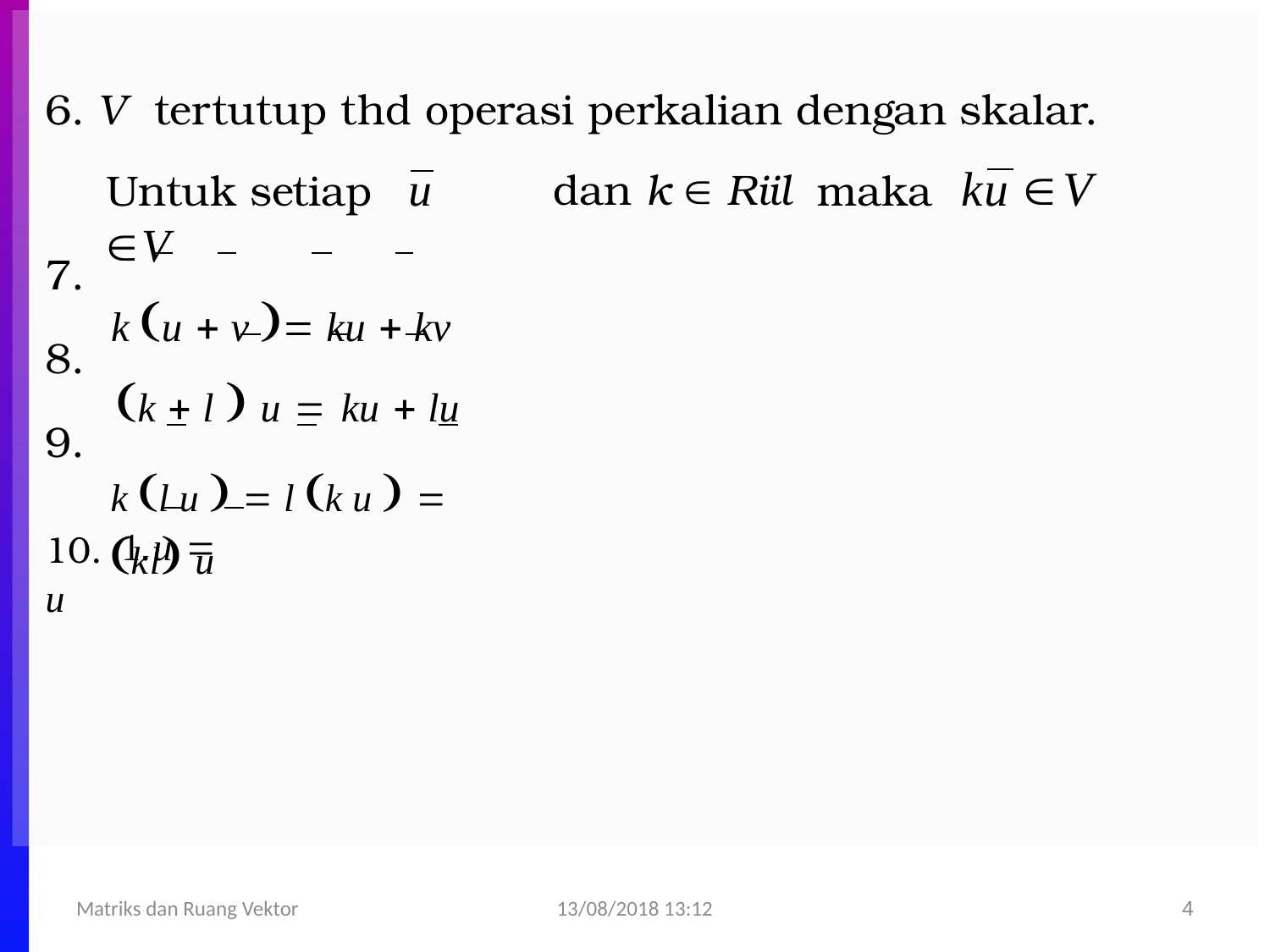

6. V	tertutup thd operasi perkalian dengan skalar.
maka	ku ∈V
Untuk setiap	u ∈V
k (u + v )= ku + kv
(k + l ) u = ku + lu
k (l u ) = l (k u ) = (kl) u
dan k ∈ Riil

7.
8.
9.

10.  1.u = u

13/08/2018 13:12
Matriks dan Ruang Vektor
4